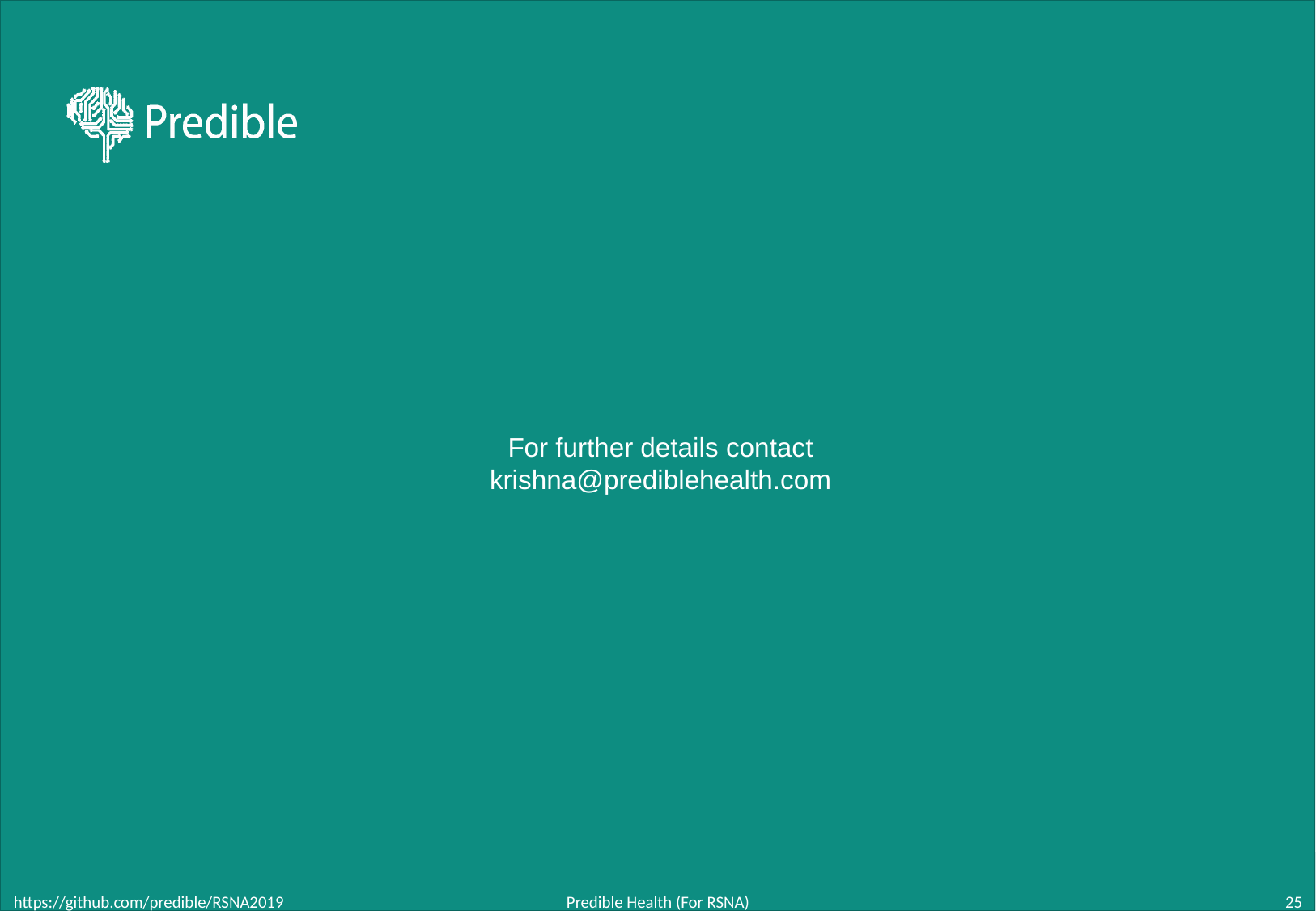

For further details contact
krishna@prediblehealth.com
https://github.com/predible/RSNA2019
Predible Health (For RSNA)
25